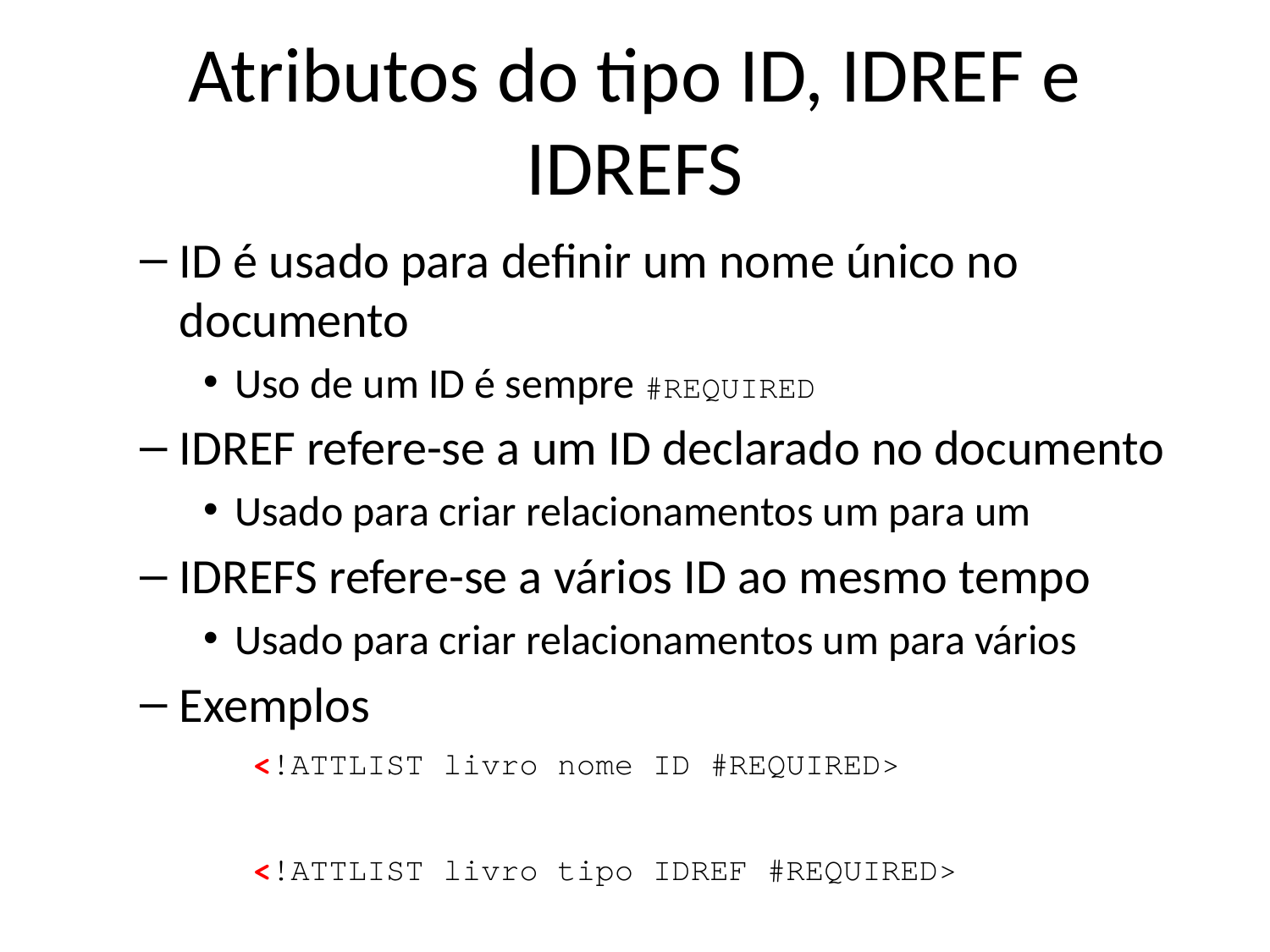

# Atributos do tipo ID, IDREF e IDREFS
ID é usado para definir um nome único no documento
Uso de um ID é sempre #REQUIRED
IDREF refere-se a um ID declarado no documento
Usado para criar relacionamentos um para um
IDREFS refere-se a vários ID ao mesmo tempo
Usado para criar relacionamentos um para vários
Exemplos
<!ATTLIST livro nome ID #REQUIRED>
<!ATTLIST livro tipo IDREF #REQUIRED>